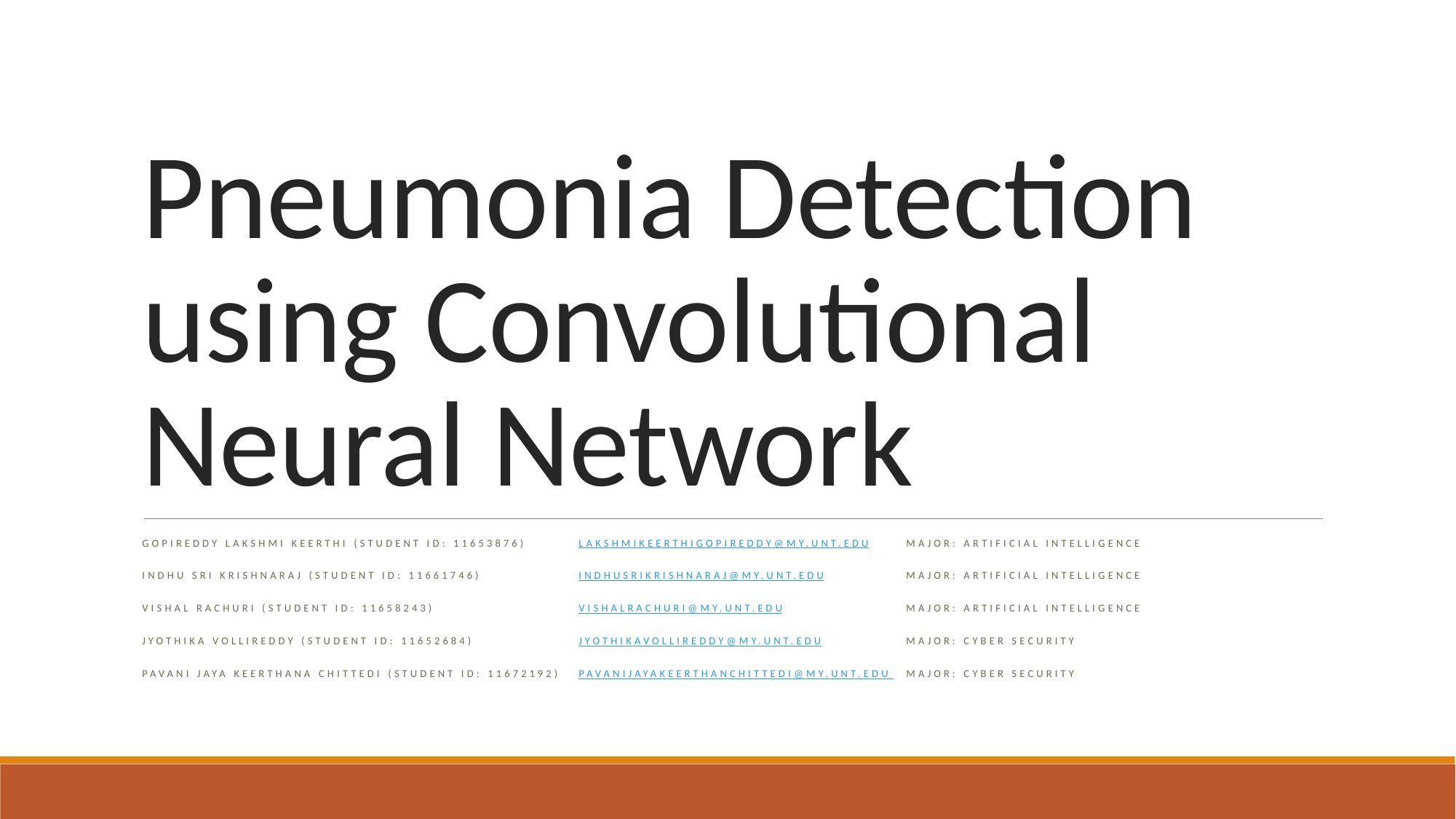

# Pneumonia Detection using Convolutional Neural Network
Gopireddy Lakshmi Keerthi (Student ID: 11653876)	LakshmiKeerthiGopireddy@my.unt.edu	Major: Artificial Intelligence
Indhu Sri Krishnaraj (Student ID: 11661746)	IndhuSriKrishnaraj@my.unt.edu	Major: Artificial Intelligence
Vishal Rachuri (Student ID: 11658243)		vishalrachuri@my.unt.edu		Major: Artificial Intelligence
Jyothika Vollireddy (Student ID: 11652684)	jyothikavollireddy@my.unt.edu	Major: Cyber Security
Pavani Jaya Keerthana Chittedi (Student ID: 11672192)	pavanijayakeerthanchittedi@my.unt.edu 	Major: Cyber Security